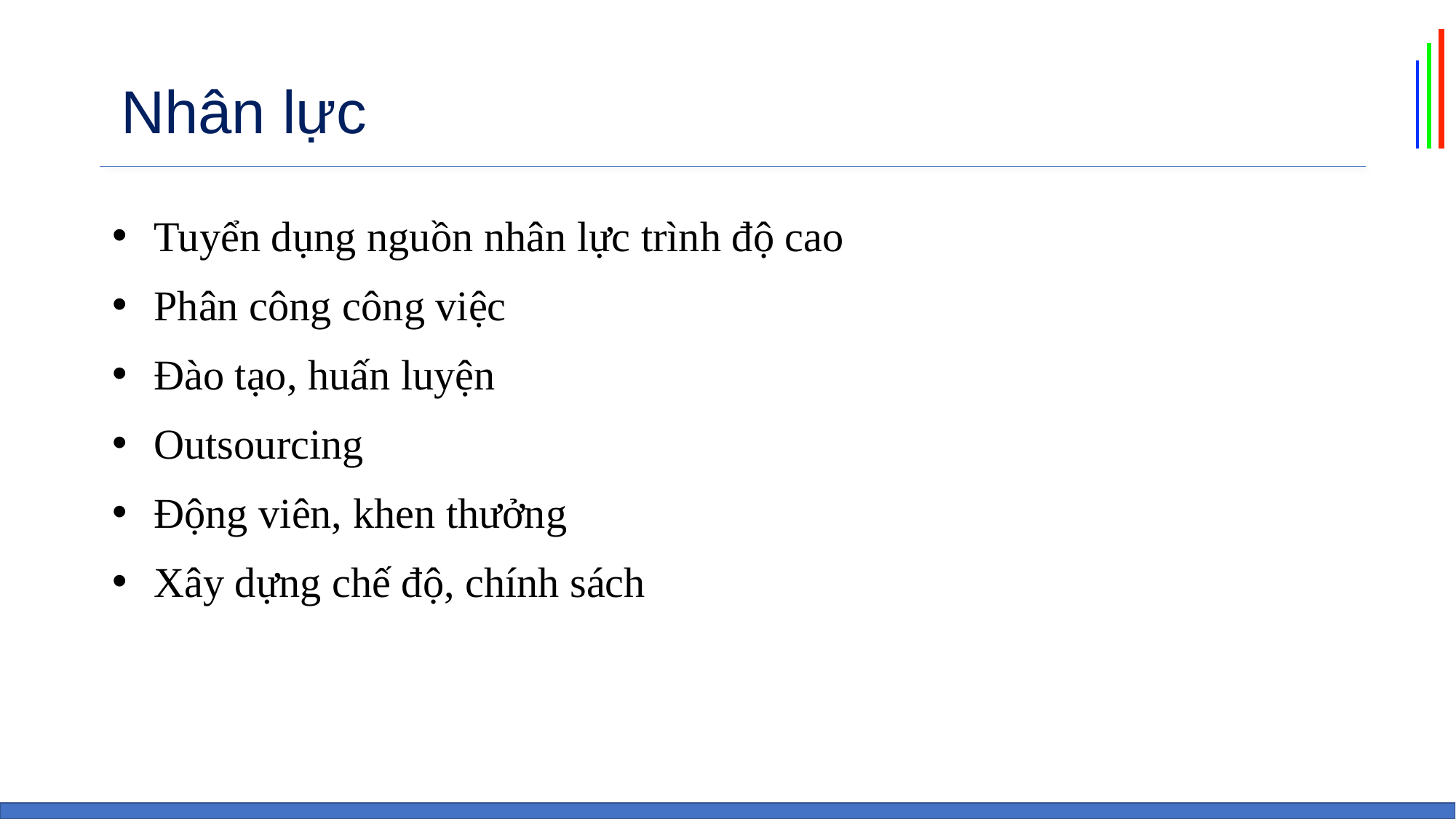

#
Nhân lực
Tuyển dụng nguồn nhân lực trình độ cao
Phân công công việc
Đào tạo, huấn luyện
Outsourcing
Động viên, khen thưởng
Xây dựng chế độ, chính sách